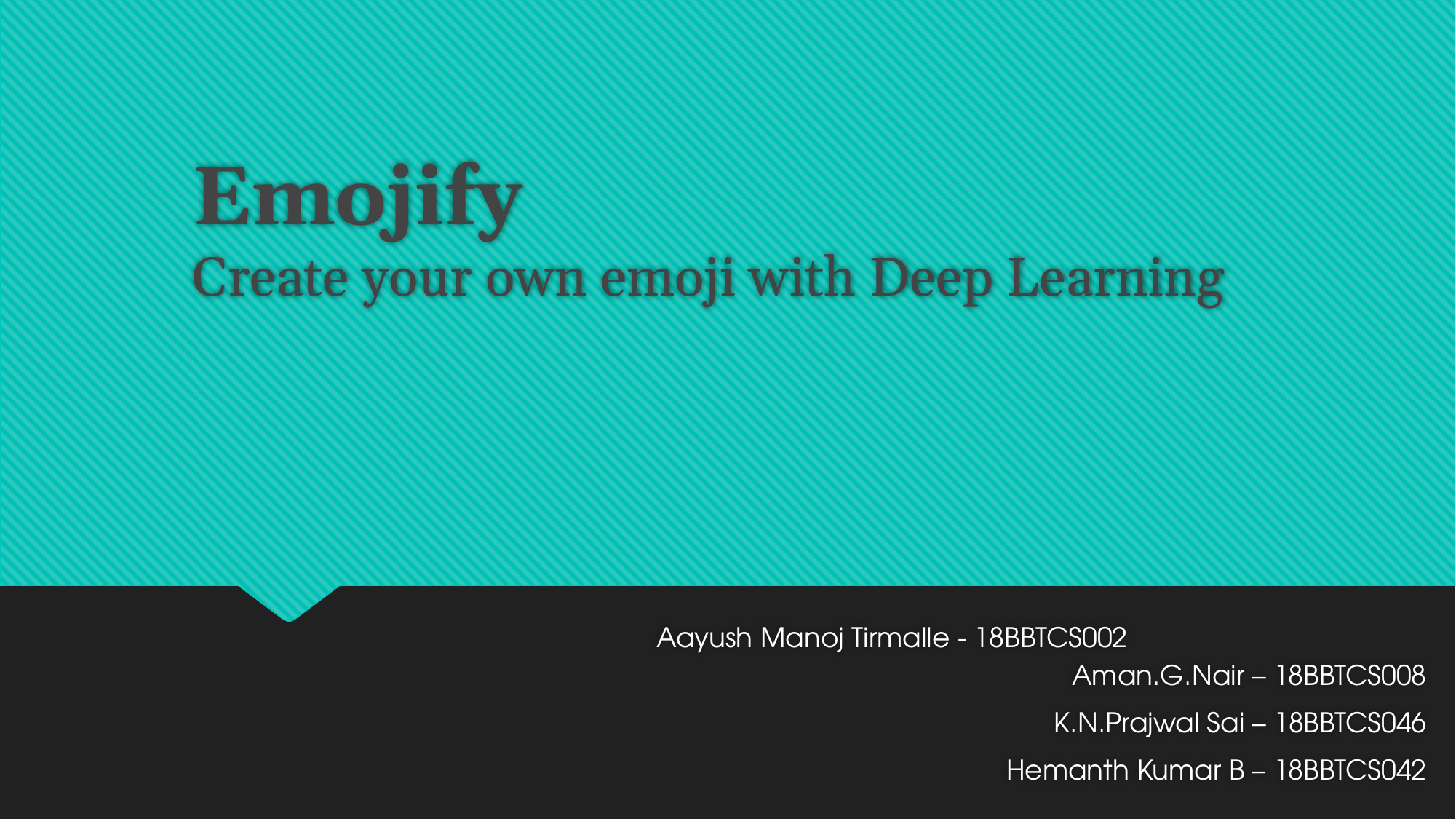

# Emojify Create your own emoji with Deep Learning
Aayush Manoj Tirmalle - 18BBTCS002
Aman.G.Nair – 18BBTCS008
K.N.Prajwal Sai – 18BBTCS046
Hemanth Kumar B – 18BBTCS042